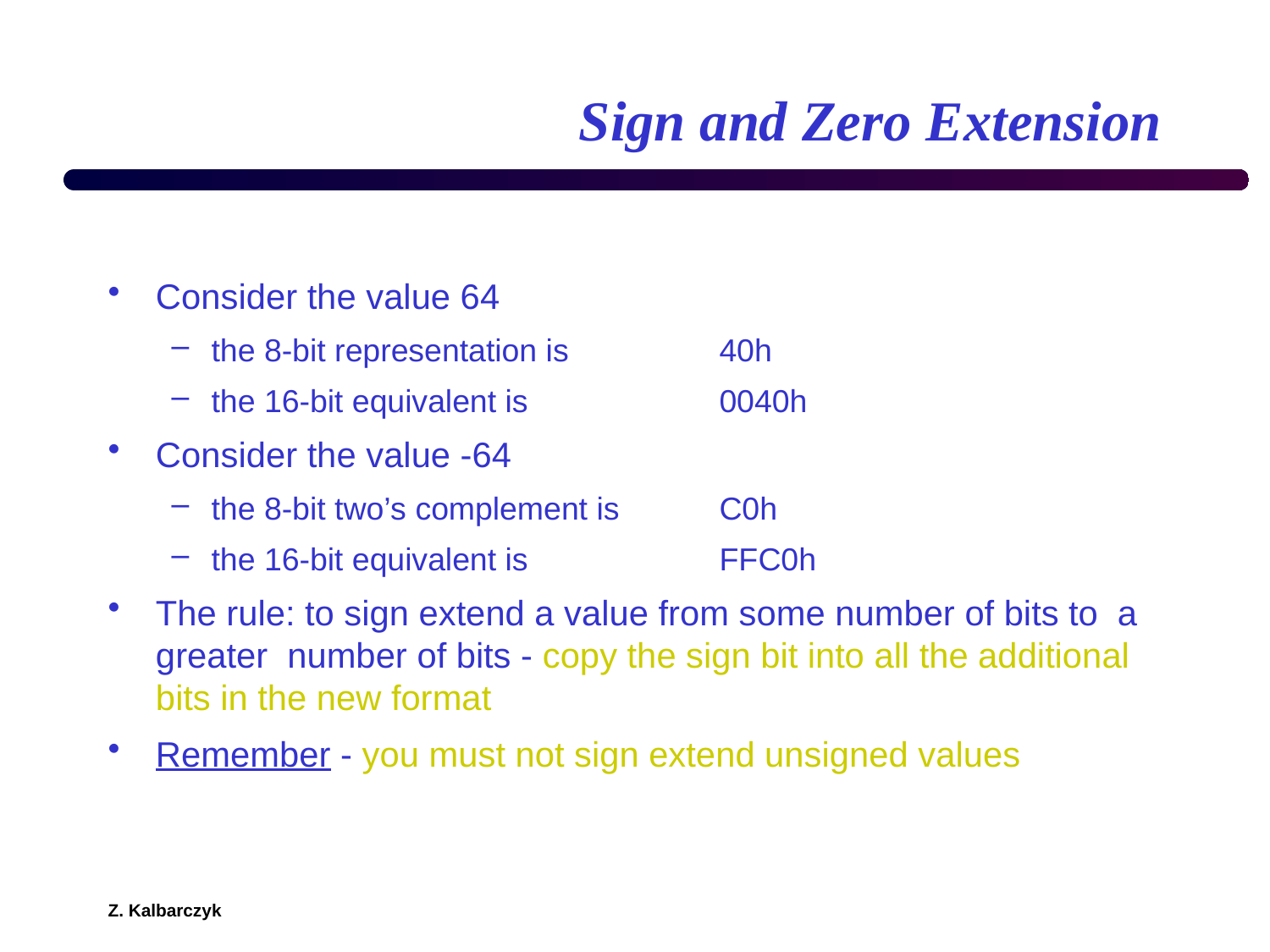

# Sign and Zero Extension

Consider the value 64
the 8-bit representation is 		40h
the 16-bit equivalent is		0040h
Consider the value -64
the 8-bit two’s complement is 	C0h
the 16-bit equivalent is		FFC0h
The rule: to sign extend a value from some number of bits to  a greater  number of bits - copy the sign bit into all the additional bits in the new format
Remember - you must not sign extend unsigned values
Z. Kalbarczyk